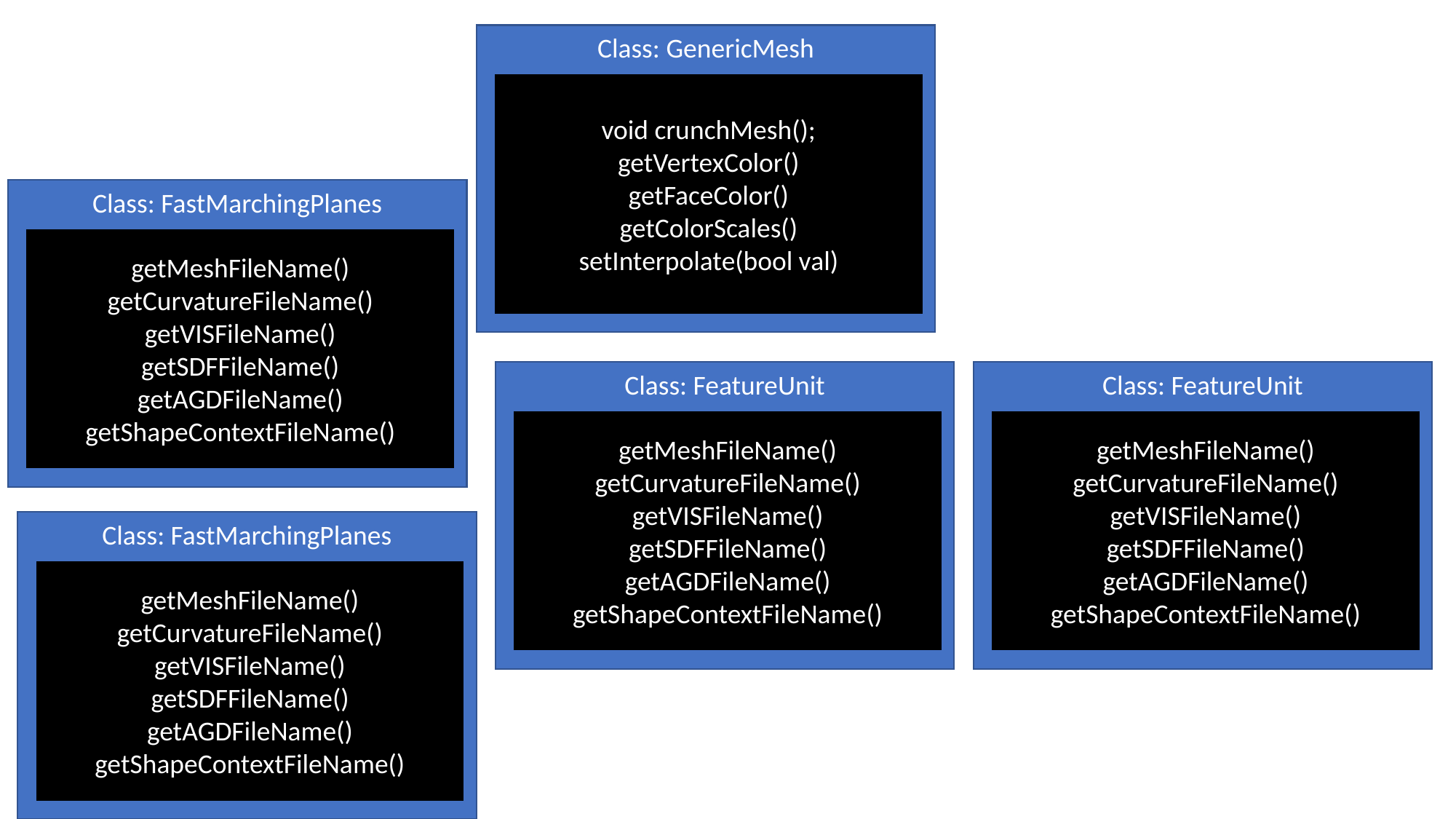

Class: GenericMesh
void crunchMesh();
getVertexColor()
getFaceColor()
getColorScales()
setInterpolate(bool val)
Class: FastMarchingPlanes
getMeshFileName()
getCurvatureFileName()
getVISFileName()
getSDFFileName()
getAGDFileName()
getShapeContextFileName()
Class: FeatureUnit
Class: FeatureUnit
getMeshFileName()
getCurvatureFileName()
getVISFileName()
getSDFFileName()
getAGDFileName()
getShapeContextFileName()
getMeshFileName()
getCurvatureFileName()
getVISFileName()
getSDFFileName()
getAGDFileName()
getShapeContextFileName()
Class: FastMarchingPlanes
getMeshFileName()
getCurvatureFileName()
getVISFileName()
getSDFFileName()
getAGDFileName()
getShapeContextFileName()